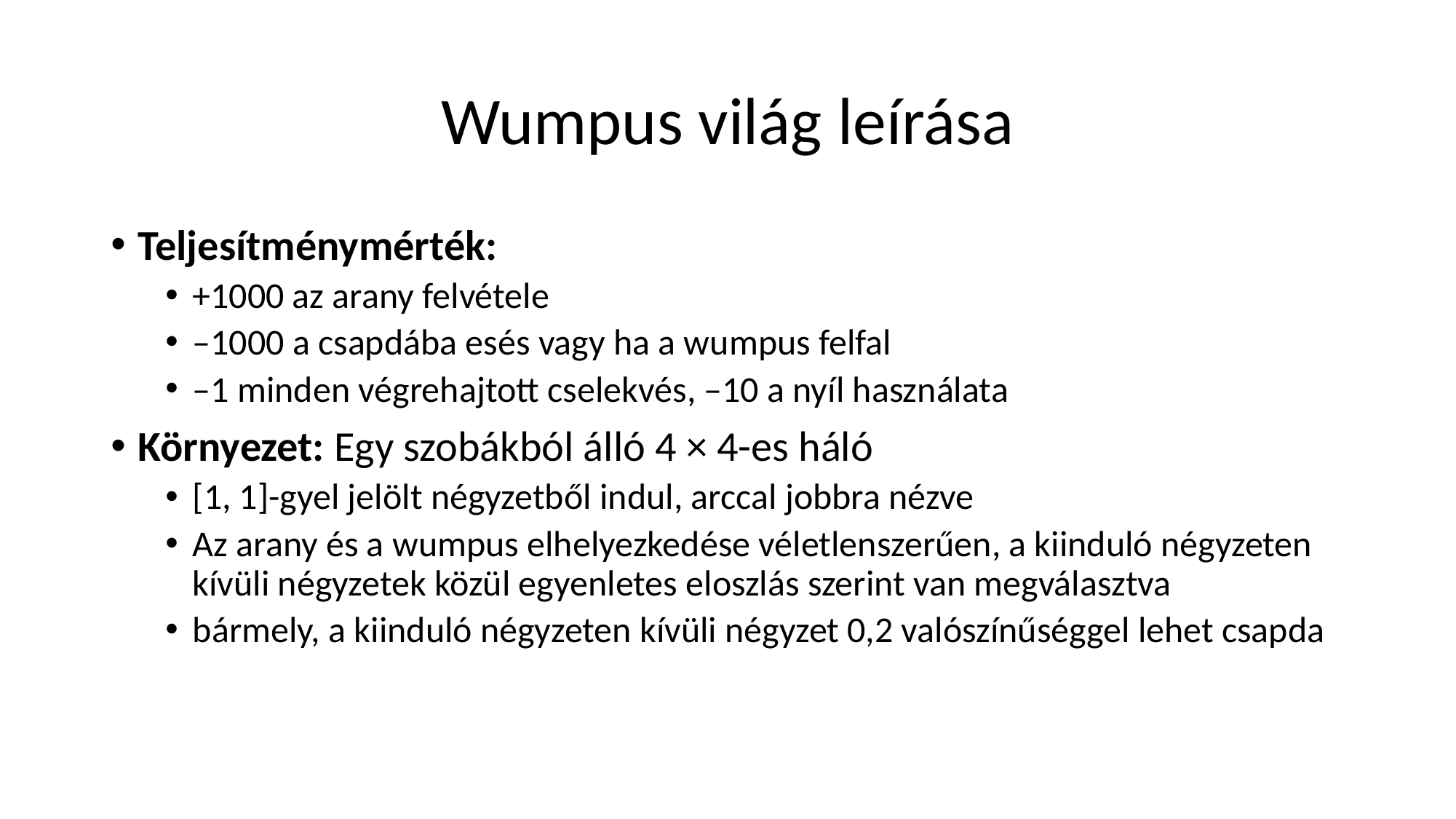

# Wumpus világ leírása
Teljesítménymérték:
+1000 az arany felvétele
–1000 a csapdába esés vagy ha a wumpus felfal
–1 minden végrehajtott cselekvés, –10 a nyíl használata
Környezet: Egy szobákból álló 4 × 4-es háló
[1, 1]-gyel jelölt négyzetből indul, arccal jobbra nézve
Az arany és a wumpus elhelyezkedése véletlenszerűen, a kiinduló négyzeten kívüli négyzetek közül egyenletes eloszlás szerint van megválasztva
bármely, a kiinduló négyzeten kívüli négyzet 0,2 valószínűséggel lehet csapda